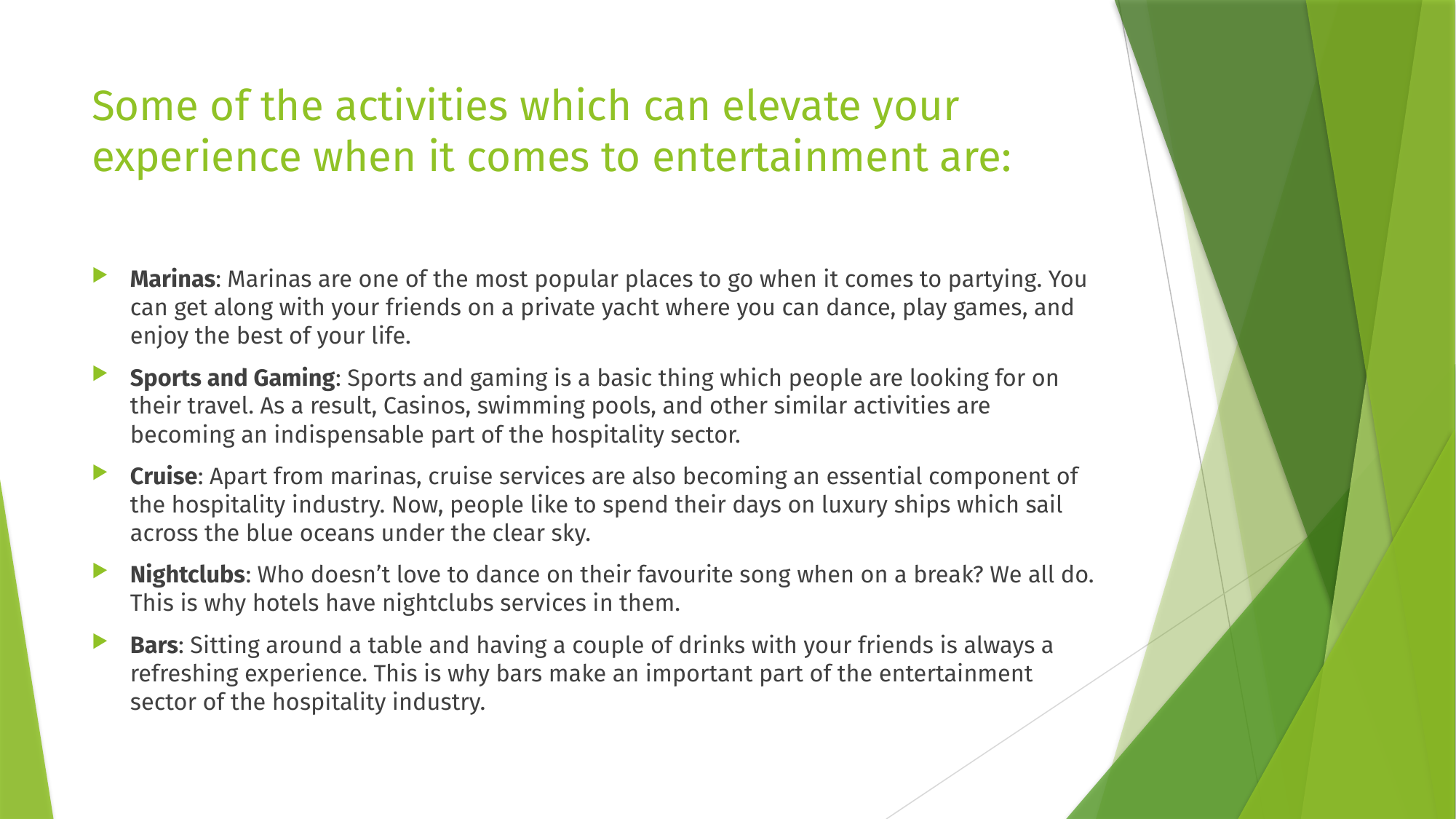

# Some of the activities which can elevate your experience when it comes to entertainment are:
Marinas: Marinas are one of the most popular places to go when it comes to partying. You can get along with your friends on a private yacht where you can dance, play games, and enjoy the best of your life.
Sports and Gaming: Sports and gaming is a basic thing which people are looking for on their travel. As a result, Casinos, swimming pools, and other similar activities are becoming an indispensable part of the hospitality sector.
Cruise: Apart from marinas, cruise services are also becoming an essential component of the hospitality industry. Now, people like to spend their days on luxury ships which sail across the blue oceans under the clear sky.
Nightclubs: Who doesn’t love to dance on their favourite song when on a break? We all do. This is why hotels have nightclubs services in them.
Bars: Sitting around a table and having a couple of drinks with your friends is always a refreshing experience. This is why bars make an important part of the entertainment sector of the hospitality industry.